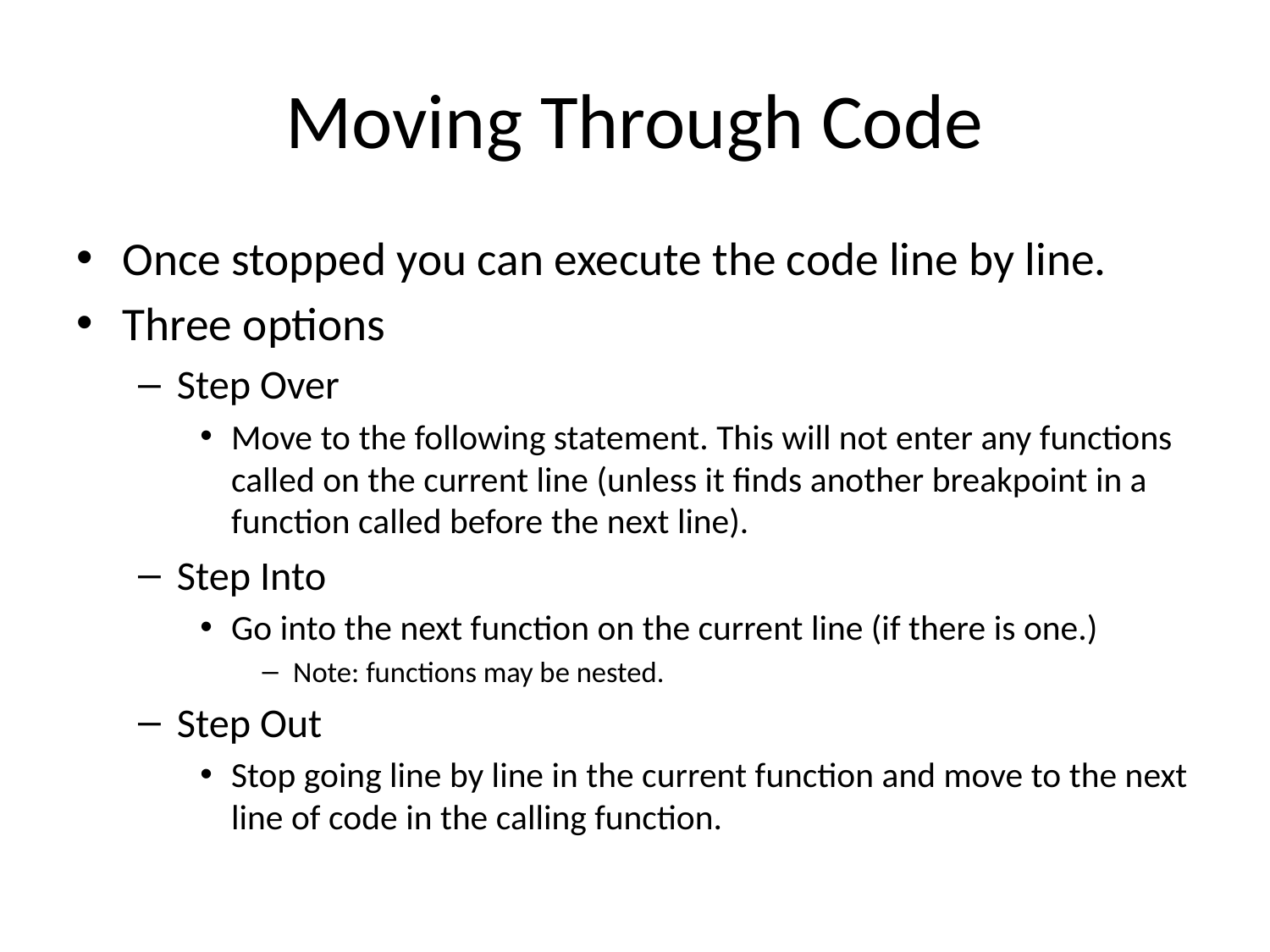

# Moving Through Code
Once stopped you can execute the code line by line.
Three options
Step Over
Move to the following statement. This will not enter any functions called on the current line (unless it finds another breakpoint in a function called before the next line).
Step Into
Go into the next function on the current line (if there is one.)
Note: functions may be nested.
Step Out
Stop going line by line in the current function and move to the next line of code in the calling function.